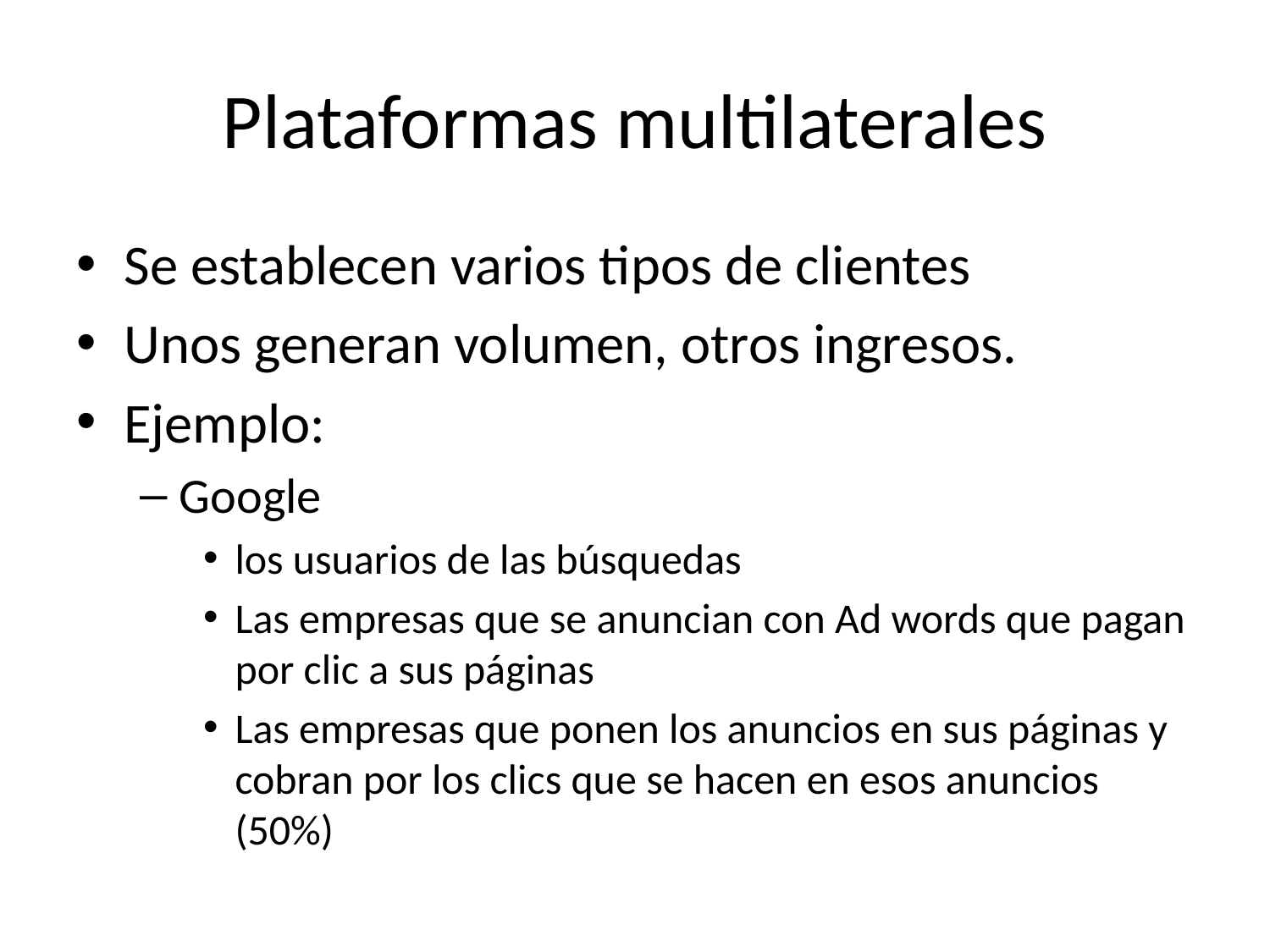

# Plataformas multilaterales
Se establecen varios tipos de clientes
Unos generan volumen, otros ingresos.
Ejemplo:
Google
los usuarios de las búsquedas
Las empresas que se anuncian con Ad words que pagan por clic a sus páginas
Las empresas que ponen los anuncios en sus páginas y cobran por los clics que se hacen en esos anuncios (50%)